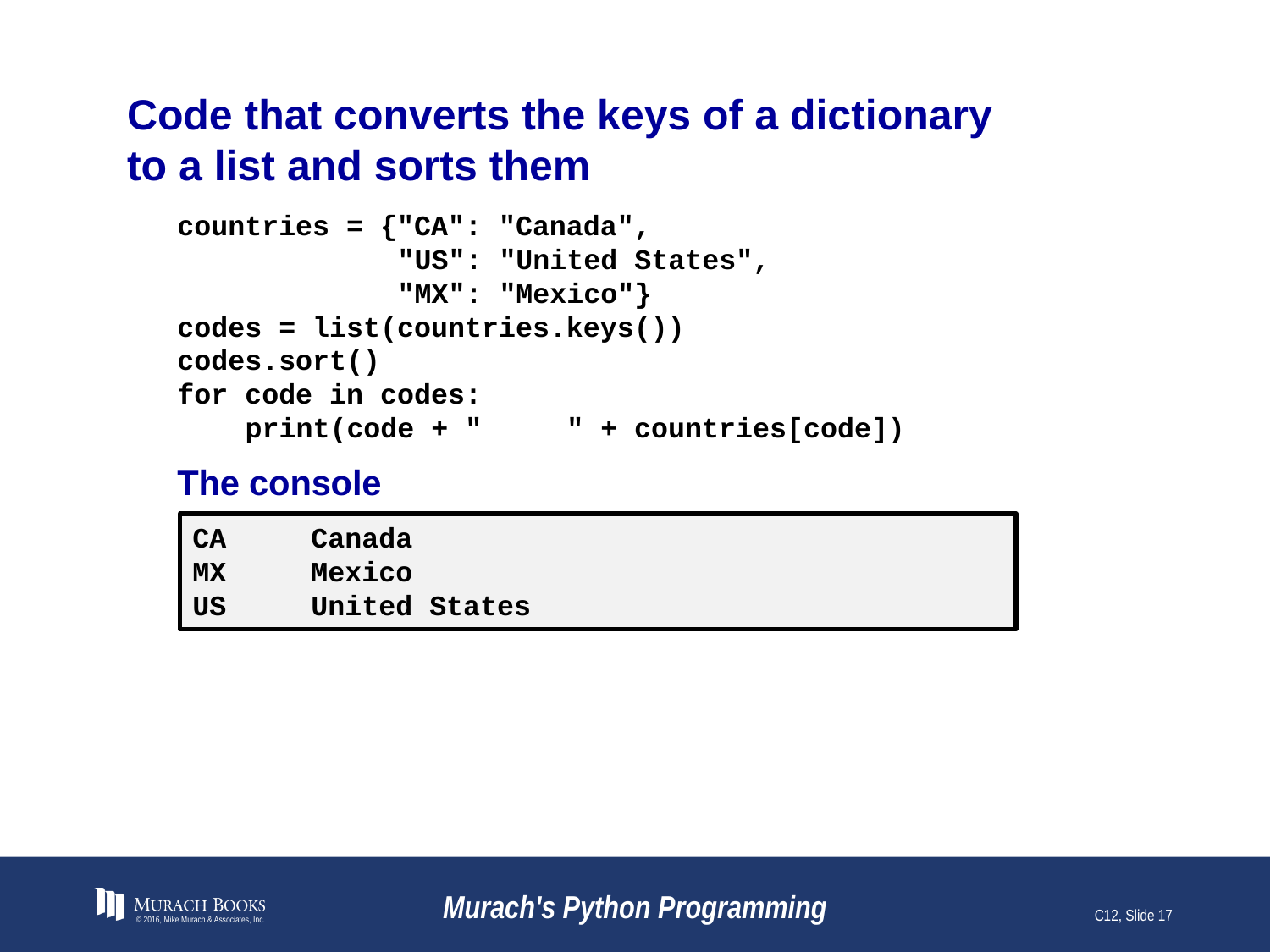

# Code that converts the keys of a dictionary to a list and sorts them
countries = {"CA": "Canada",
             "US": "United States",
             "MX": "Mexico"}
codes = list(countries.keys())
codes.sort()
for code in codes:
    print(code + "     " + countries[code])
The console

CA     Canada
MX     Mexico
US     United States

© 2016, Mike Murach & Associates, Inc.
Murach's Python Programming

C12, Slide 17